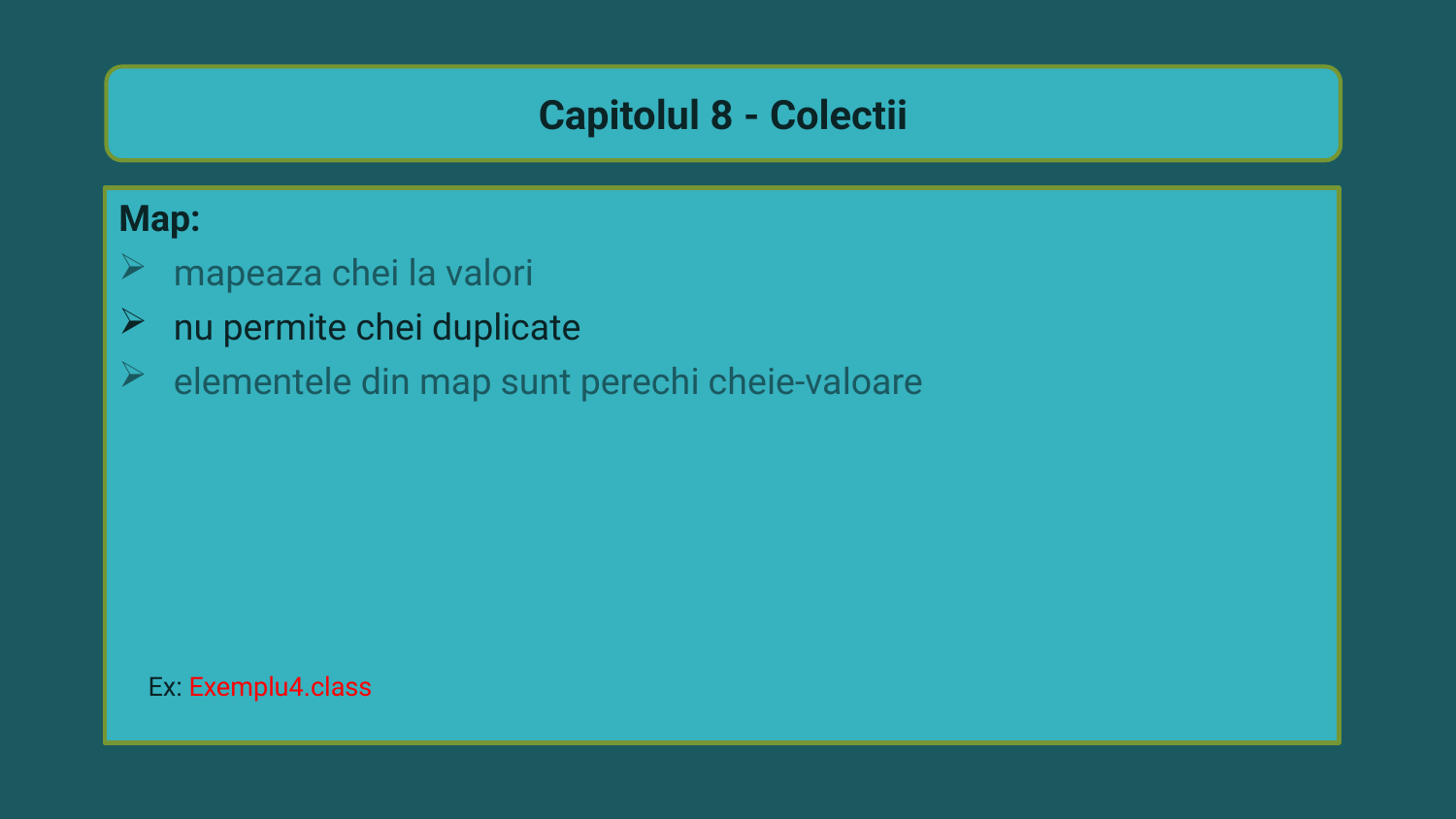

Capitolul 8 - Colectii
Map:
mapeaza chei la valori
nu permite chei duplicate
elementele din map sunt perechi cheie-valoare

Ex: Exemplu4.class